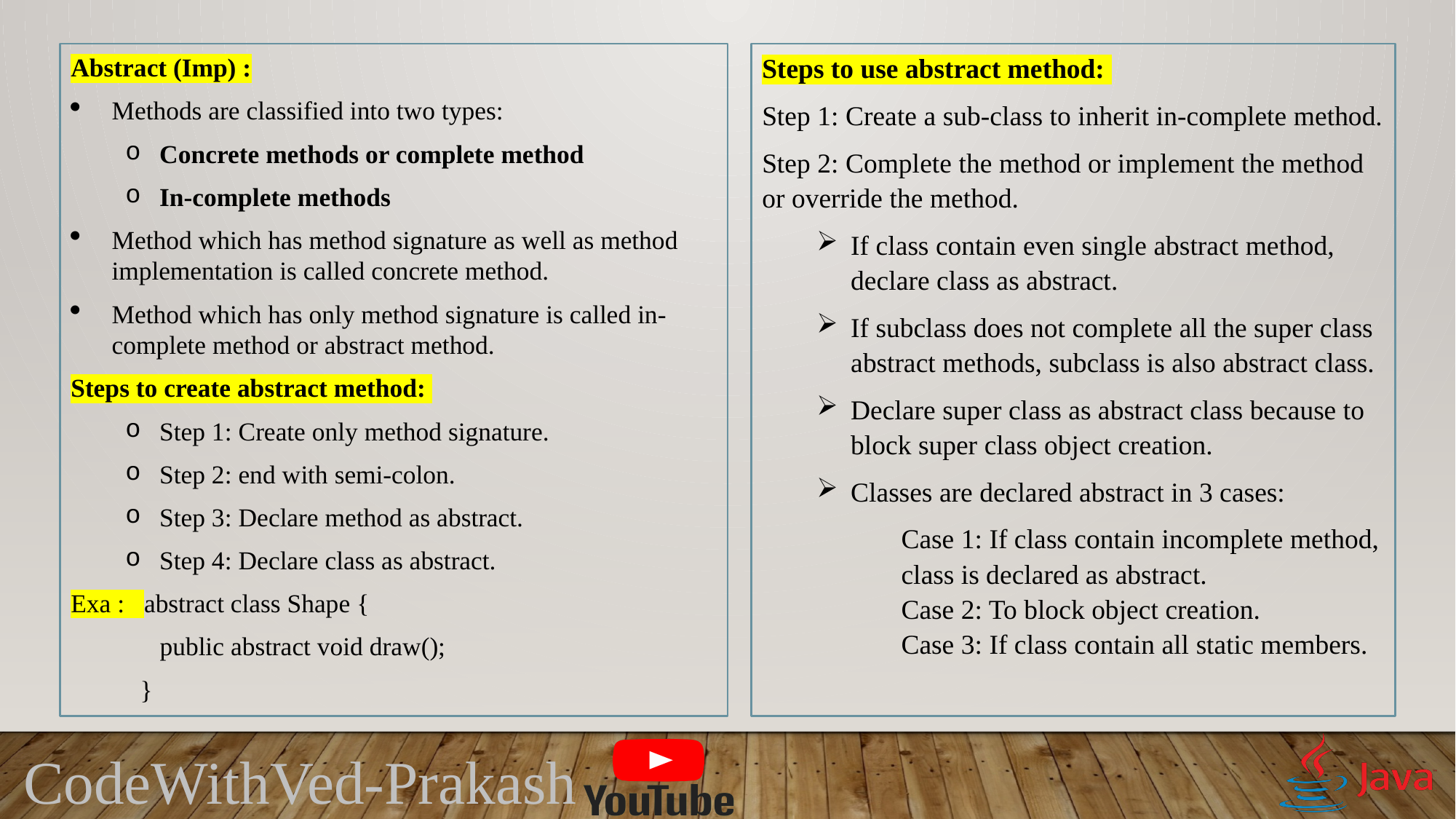

Abstract (Imp) :
Methods are classified into two types:
Concrete methods or complete method
In-complete methods
Method which has method signature as well as method implementation is called concrete method.
Method which has only method signature is called in-complete method or abstract method.
Steps to create abstract method:
Step 1: Create only method signature.
Step 2: end with semi-colon.
Step 3: Declare method as abstract.
Step 4: Declare class as abstract.
Exa :   abstract class Shape {
    	   public abstract void draw();
	}
Steps to use abstract method:
Step 1: Create a sub-class to inherit in-complete method.
Step 2: Complete the method or implement the method or override the method.
If class contain even single abstract method, declare class as abstract.
If subclass does not complete all the super class abstract methods, subclass is also abstract class.
Declare super class as abstract class because to block super class object creation.
Classes are declared abstract in 3 cases:
Case 1: If class contain incomplete method, class is declared as abstract.
Case 2: To block object creation.
Case 3: If class contain all static members.